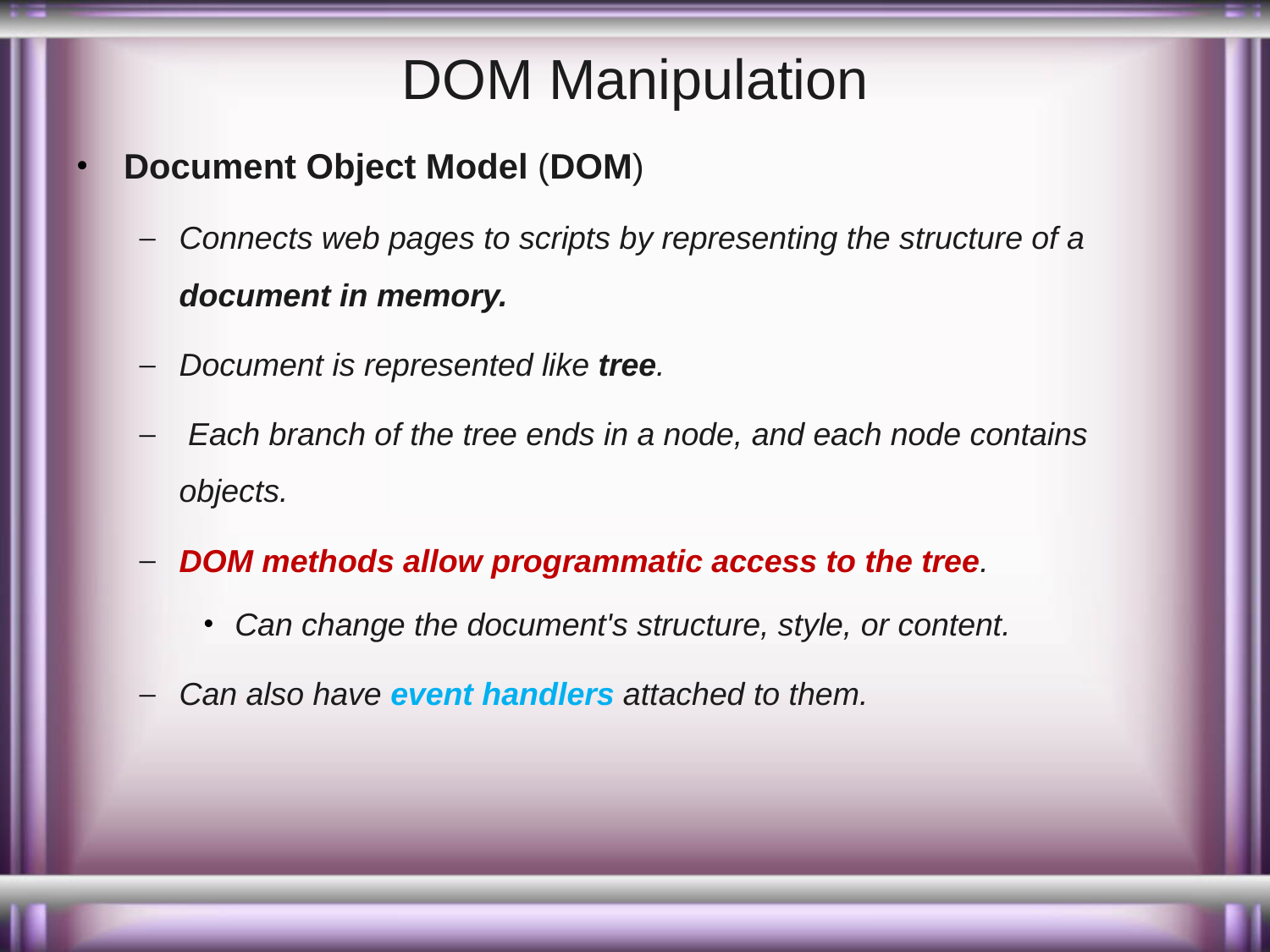

# DOM Manipulation
Document Object Model (DOM)
Connects web pages to scripts by representing the structure of a document in memory.
Document is represented like tree.
 Each branch of the tree ends in a node, and each node contains objects.
DOM methods allow programmatic access to the tree.
Can change the document's structure, style, or content.
Can also have event handlers attached to them.